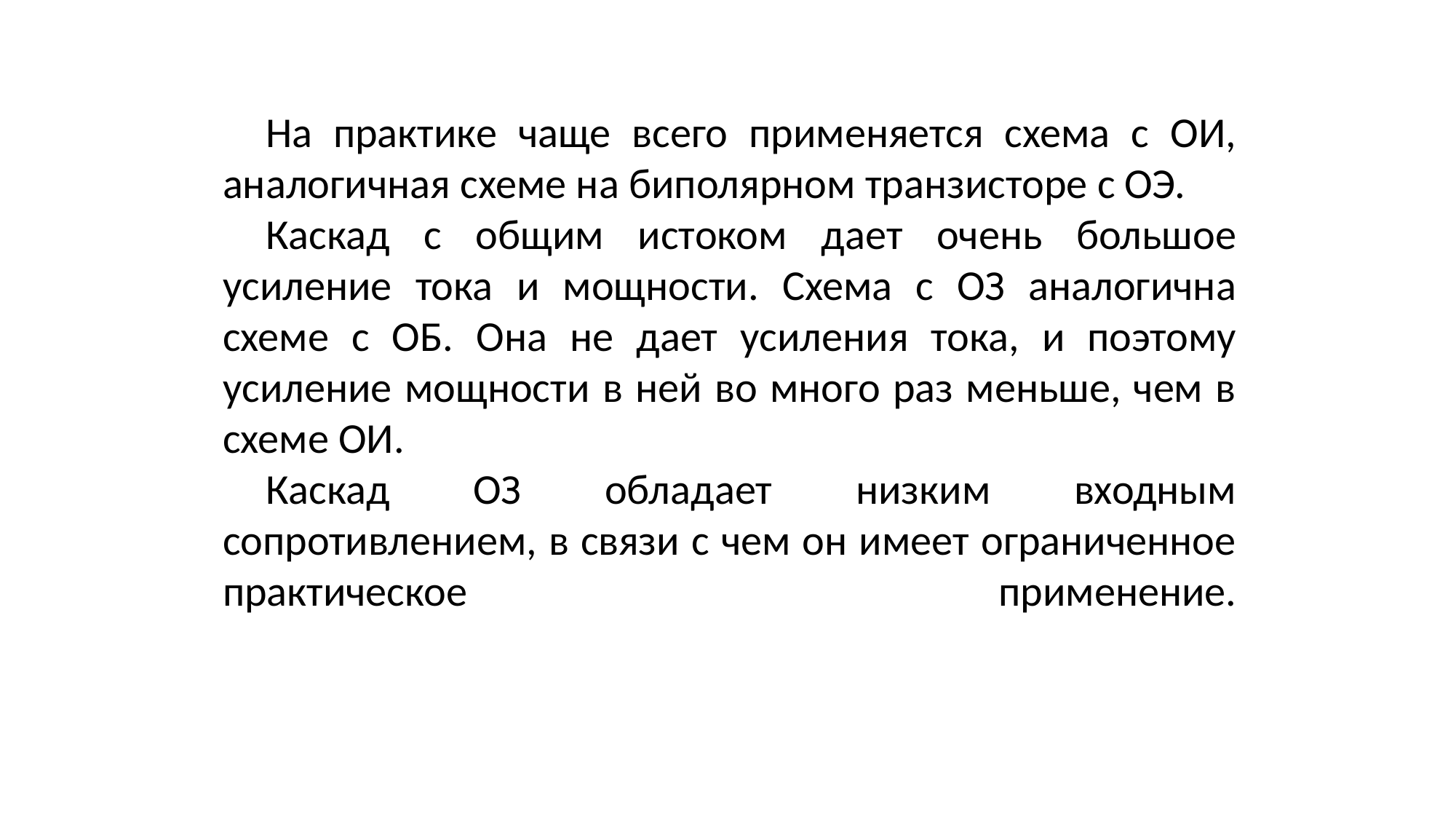

На практике чаще всего применяется схема с ОИ, аналогичная схеме на биполярном транзисторе с ОЭ.
Каскад с общим истоком дает очень большое усиление тока и мощности. Схема с ОЗ аналогична схеме с ОБ. Она не дает усиления тока, и поэтому усиление мощности в ней во много раз меньше, чем в схеме ОИ.
Каскад ОЗ обладает низким входным сопротивлением, в связи с чем он имеет ограниченное практическое применение.